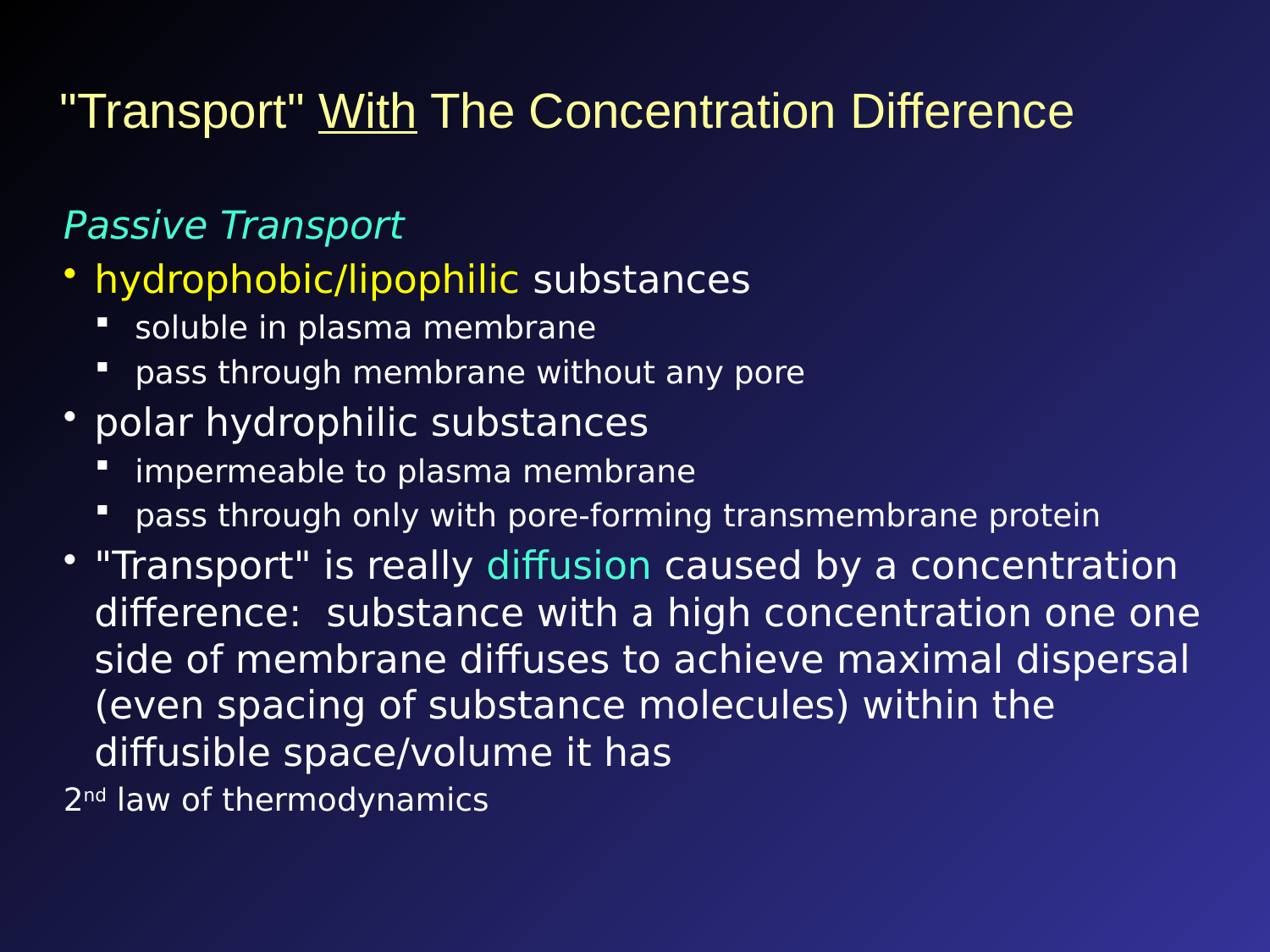

# "Transport" With The Concentration Difference
Passive Transport
hydrophobic/lipophilic substances
soluble in plasma membrane
pass through membrane without any pore
polar hydrophilic substances
impermeable to plasma membrane
pass through only with pore-forming transmembrane protein
"Transport" is really diffusion caused by a concentration difference:  substance with a high concentration one one side of membrane diffuses to achieve maximal dispersal (even spacing of substance molecules) within the diffusible space/volume it has
2nd law of thermodynamics